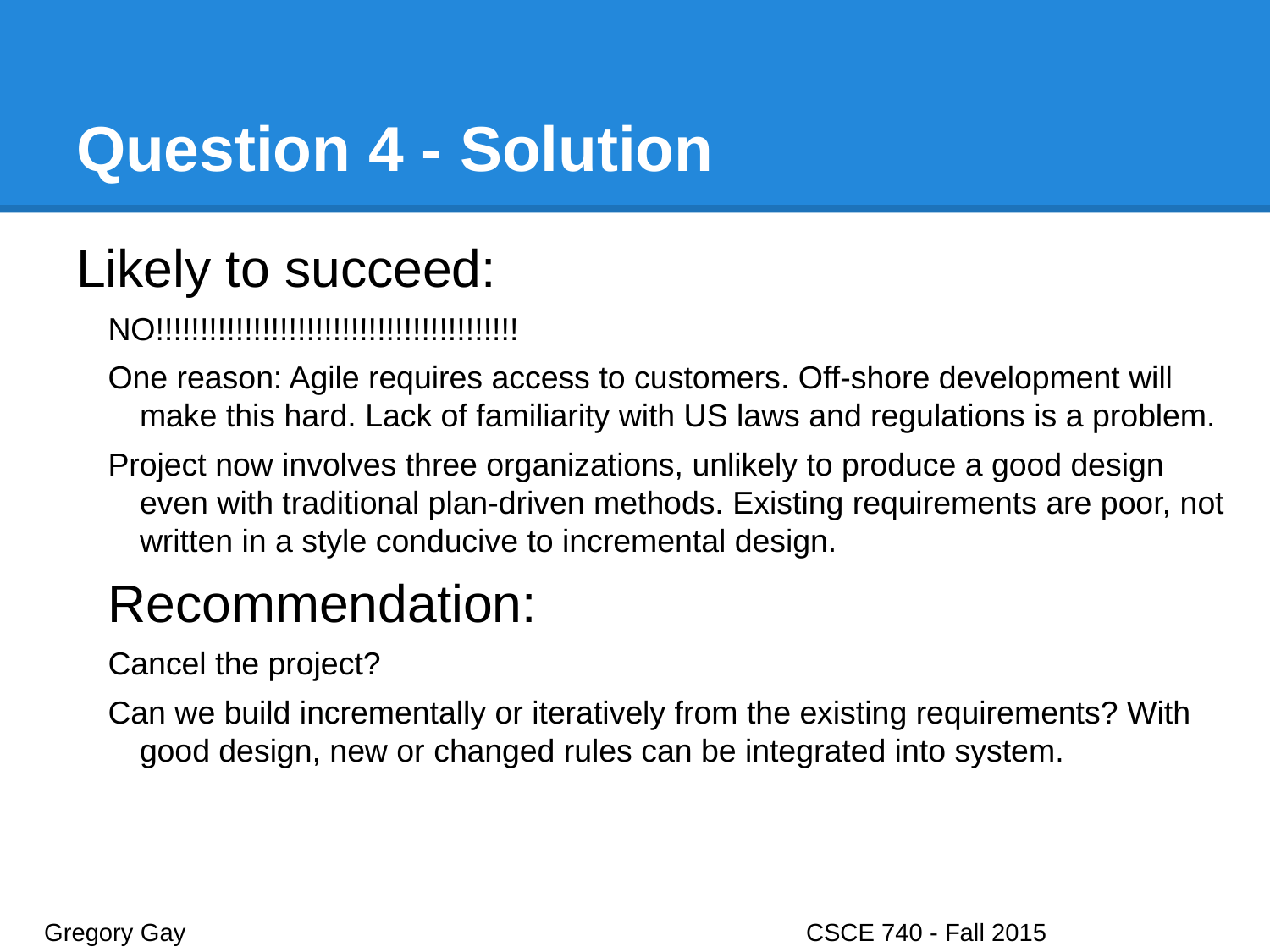

# Question 4 - Solution
Likely to succeed:
NO!!!!!!!!!!!!!!!!!!!!!!!!!!!!!!!!!!!!!!!!!
One reason: Agile requires access to customers. Off-shore development will make this hard. Lack of familiarity with US laws and regulations is a problem.
Project now involves three organizations, unlikely to produce a good design even with traditional plan-driven methods. Existing requirements are poor, not written in a style conducive to incremental design.
Recommendation:
Cancel the project?
Can we build incrementally or iteratively from the existing requirements? With good design, new or changed rules can be integrated into system.

Gregory Gay					CSCE 740 - Fall 2015								11